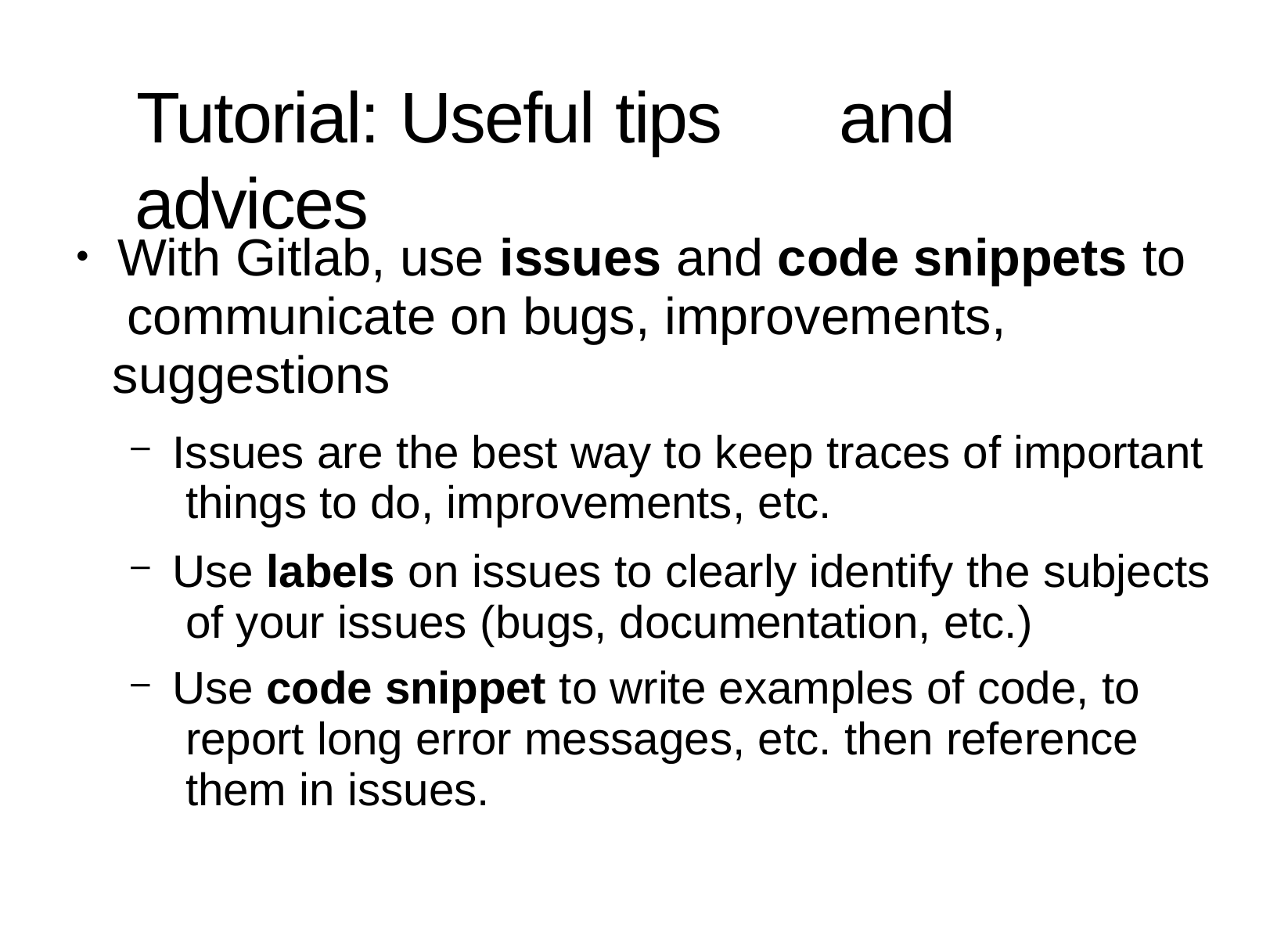

# Tutorial: Useful tips	and	advices
With Gitlab, use issues and code snippets to  communicate on bugs, improvements,  suggestions
Issues are the best way to keep traces of important  things to do, improvements, etc.
Use labels on issues to clearly identify the subjects  of your issues (bugs, documentation, etc.)
Use code snippet to write examples of code, to  report long error messages, etc. then reference  them in issues.
●
118